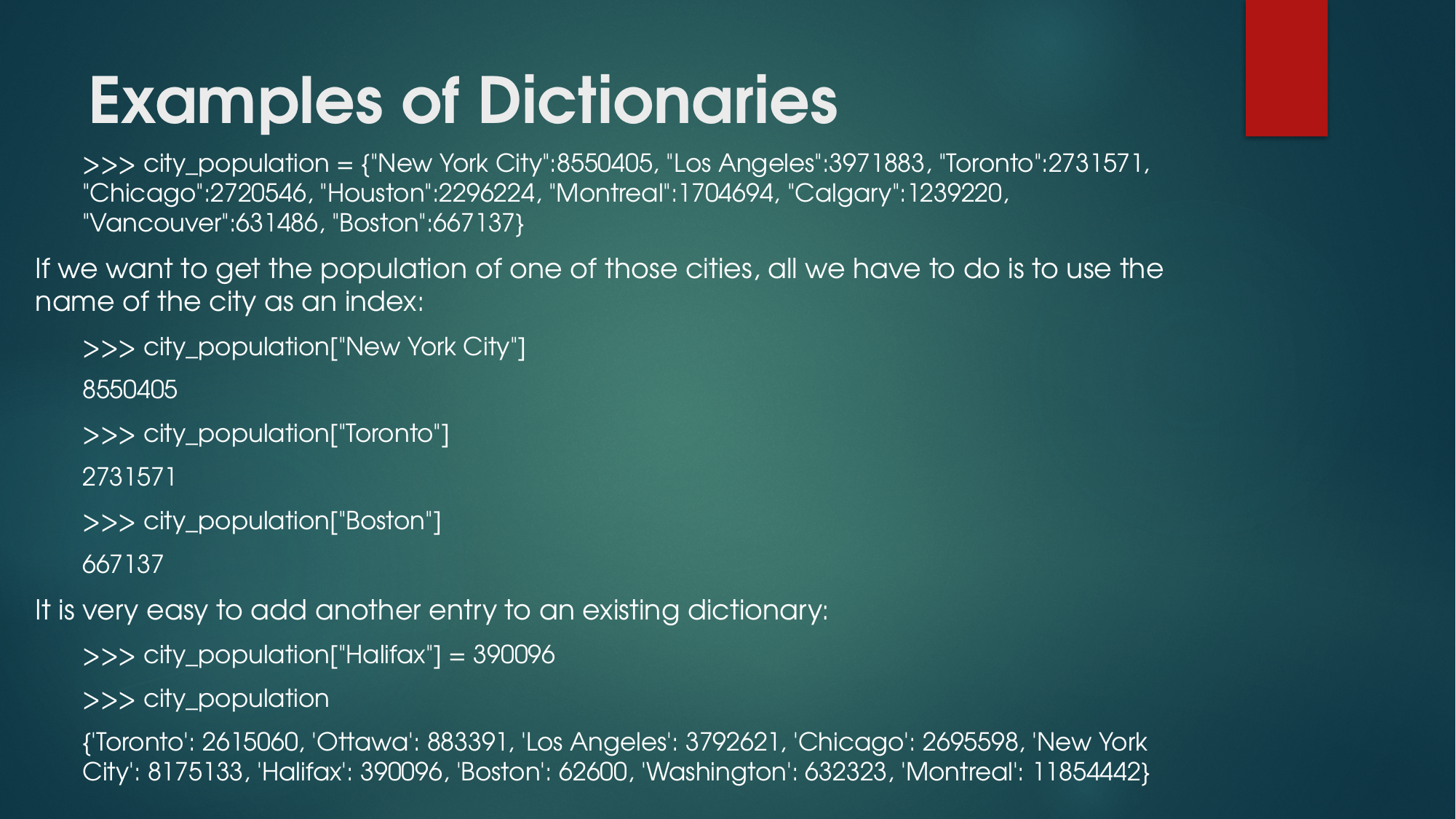

# Examples of Dictionaries
>>> city_population = {"New York City":8550405, "Los Angeles":3971883, "Toronto":2731571, "Chicago":2720546, "Houston":2296224, "Montreal":1704694, "Calgary":1239220, "Vancouver":631486, "Boston":667137}
If we want to get the population of one of those cities, all we have to do is to use the name of the city as an index:
>>> city_population["New York City"]
8550405
>>> city_population["Toronto"]
2731571
>>> city_population["Boston"]
667137
It is very easy to add another entry to an existing dictionary:
>>> city_population["Halifax"] = 390096
>>> city_population
{'Toronto': 2615060, 'Ottawa': 883391, 'Los Angeles': 3792621, 'Chicago': 2695598, 'New York City': 8175133, 'Halifax': 390096, 'Boston': 62600, 'Washington': 632323, 'Montreal': 11854442}